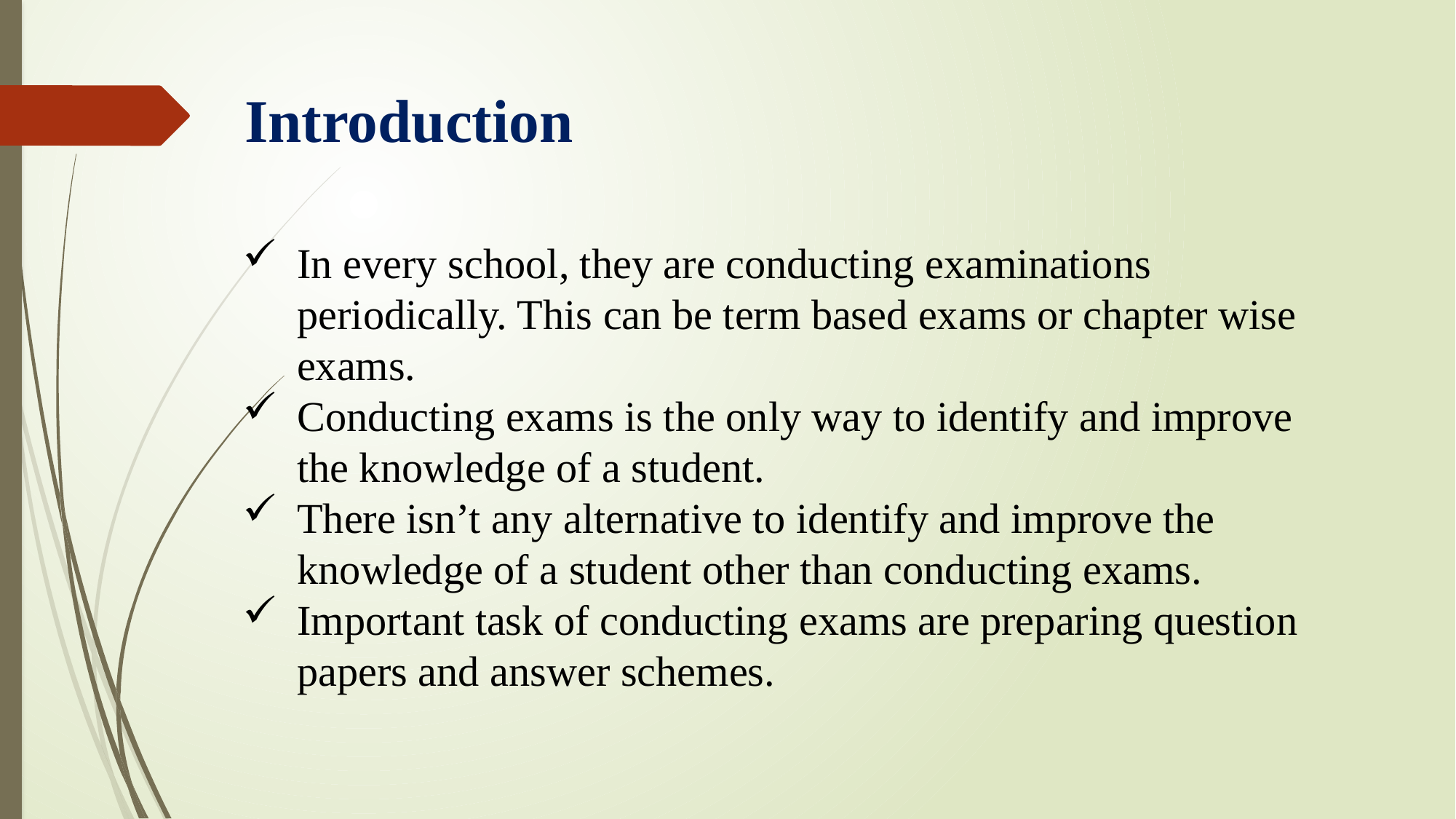

Introduction
In every school, they are conducting examinations periodically. This can be term based exams or chapter wise exams.
Conducting exams is the only way to identify and improve the knowledge of a student.
There isn’t any alternative to identify and improve the knowledge of a student other than conducting exams.
Important task of conducting exams are preparing question papers and answer schemes.